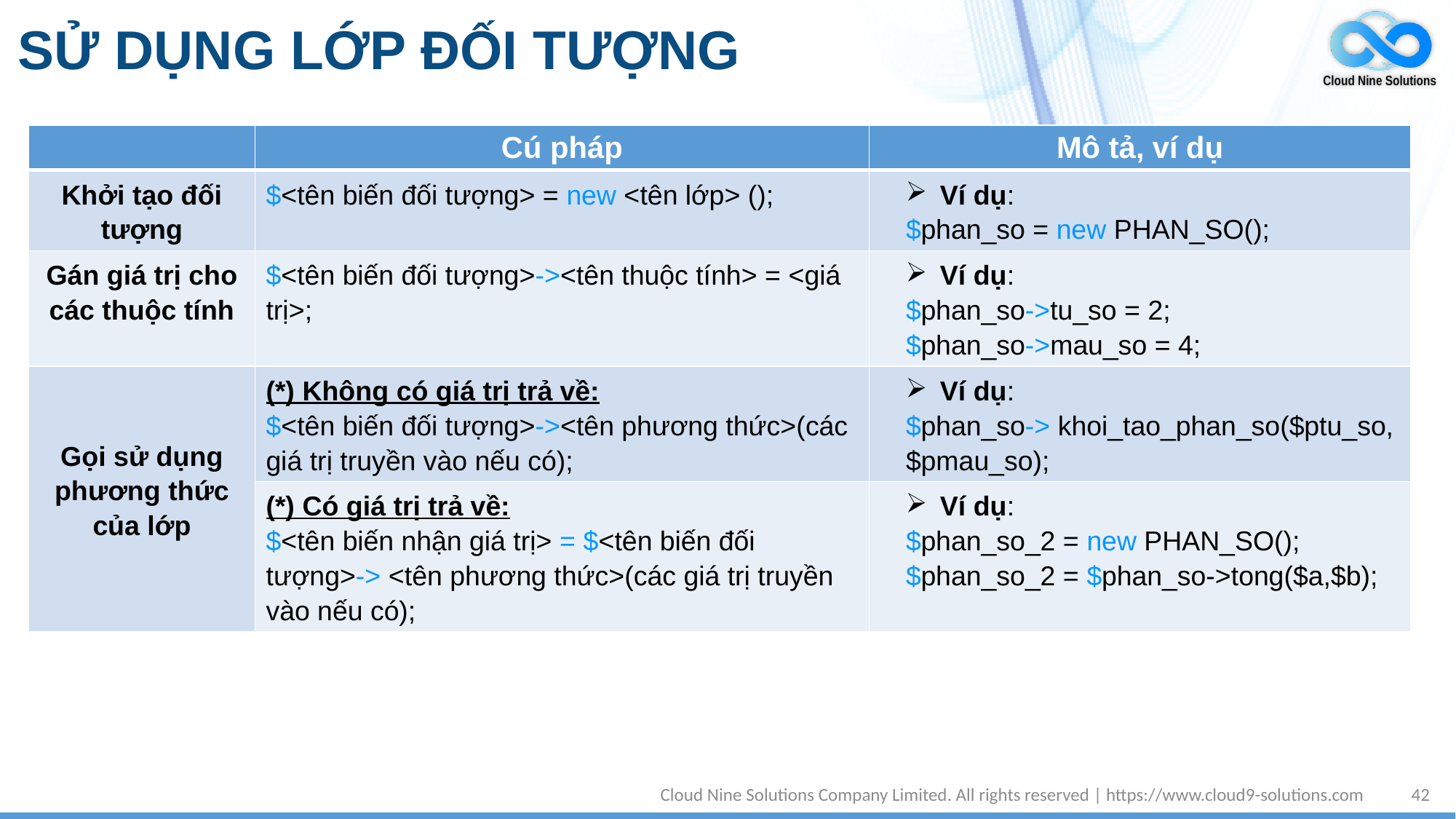

# SỬ DỤNG LỚP ĐỐI TƯỢNG
|  | Cú pháp | Mô tả, ví dụ |
| --- | --- | --- |
| Khởi tạo đối tượng | $<tên biến đối tượng> = new <tên lớp> (); | Ví dụ: $phan\_so = new PHAN\_SO(); |
| Gán giá trị cho các thuộc tính | $<tên biến đối tượng>-><tên thuộc tính> = <giá trị>; | Ví dụ: $phan\_so->tu\_so = 2; $phan\_so->mau\_so = 4; |
| Gọi sử dụng phương thức của lớp | (\*) Không có giá trị trả về: $<tên biến đối tượng>-><tên phương thức>(các giá trị truyền vào nếu có); | Ví dụ: $phan\_so-> khoi\_tao\_phan\_so($ptu\_so,$pmau\_so); |
|  | (\*) Có giá trị trả về: $<tên biến nhận giá trị> = $<tên biến đối tượng>-> <tên phương thức>(các giá trị truyền vào nếu có); | Ví dụ: $phan\_so\_2 = new PHAN\_SO(); $phan\_so\_2 = $phan\_so->tong($a,$b); |
Cloud Nine Solutions Company Limited. All rights reserved | https://www.cloud9-solutions.com
42